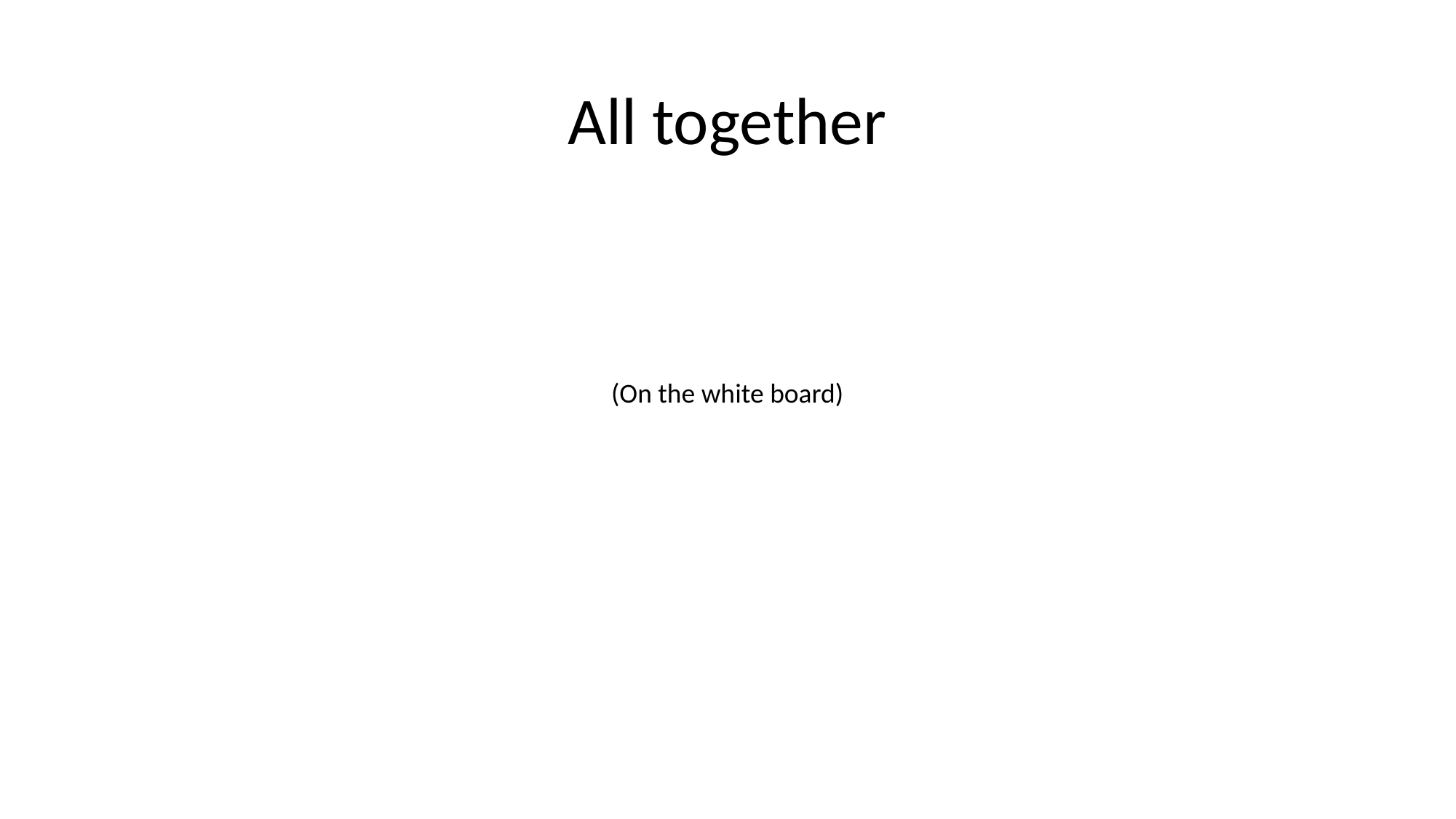

# All together
(On the white board)